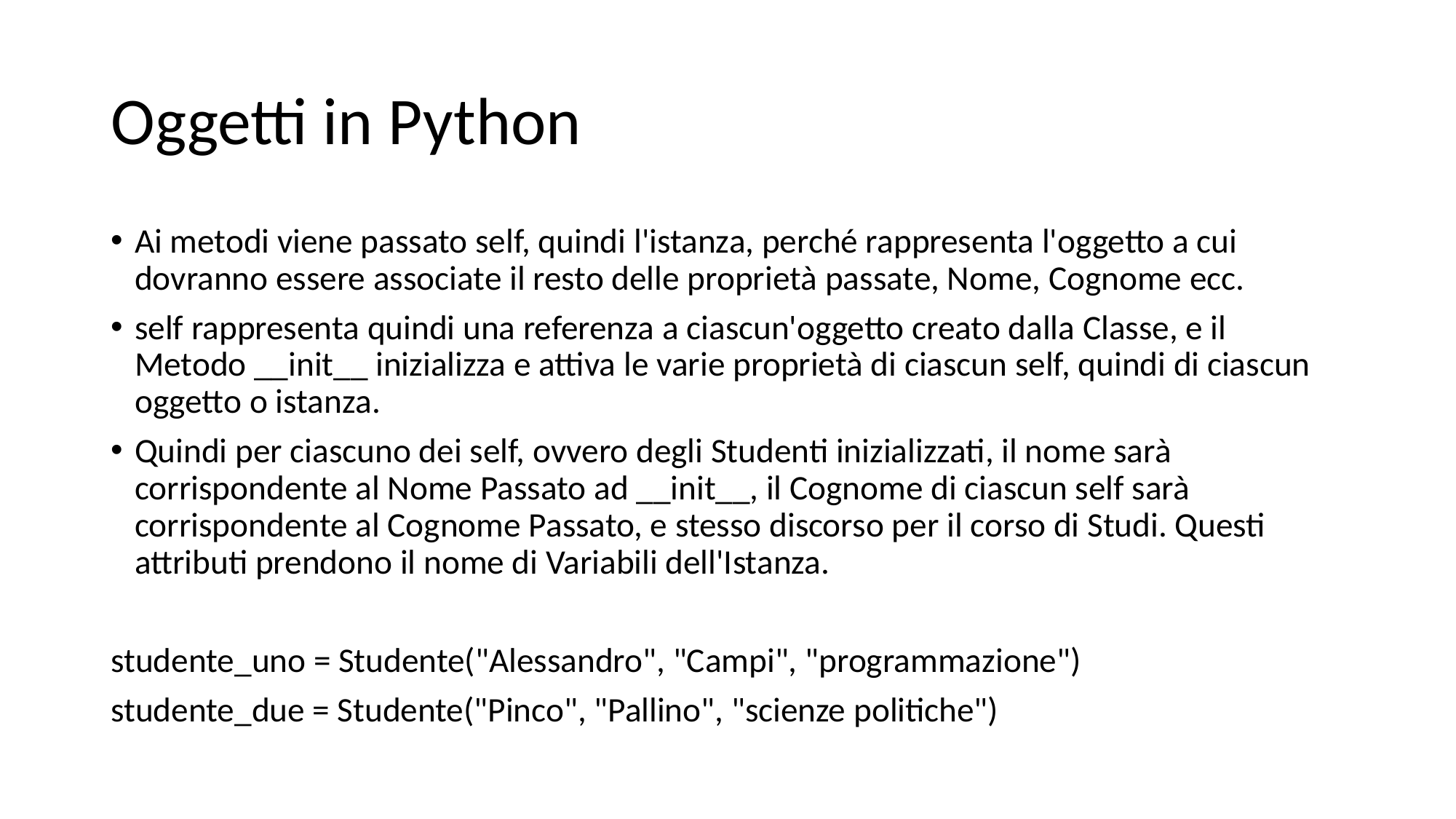

# Oggetti in Python
Ai metodi viene passato self, quindi l'istanza, perché rappresenta l'oggetto a cui dovranno essere associate il resto delle proprietà passate, Nome, Cognome ecc.
self rappresenta quindi una referenza a ciascun'oggetto creato dalla Classe, e il Metodo __init__ inizializza e attiva le varie proprietà di ciascun self, quindi di ciascun oggetto o istanza.
Quindi per ciascuno dei self, ovvero degli Studenti inizializzati, il nome sarà corrispondente al Nome Passato ad __init__, il Cognome di ciascun self sarà corrispondente al Cognome Passato, e stesso discorso per il corso di Studi. Questi attributi prendono il nome di Variabili dell'Istanza.

studente_uno = Studente("Alessandro", "Campi", "programmazione")
studente_due = Studente("Pinco", "Pallino", "scienze politiche")